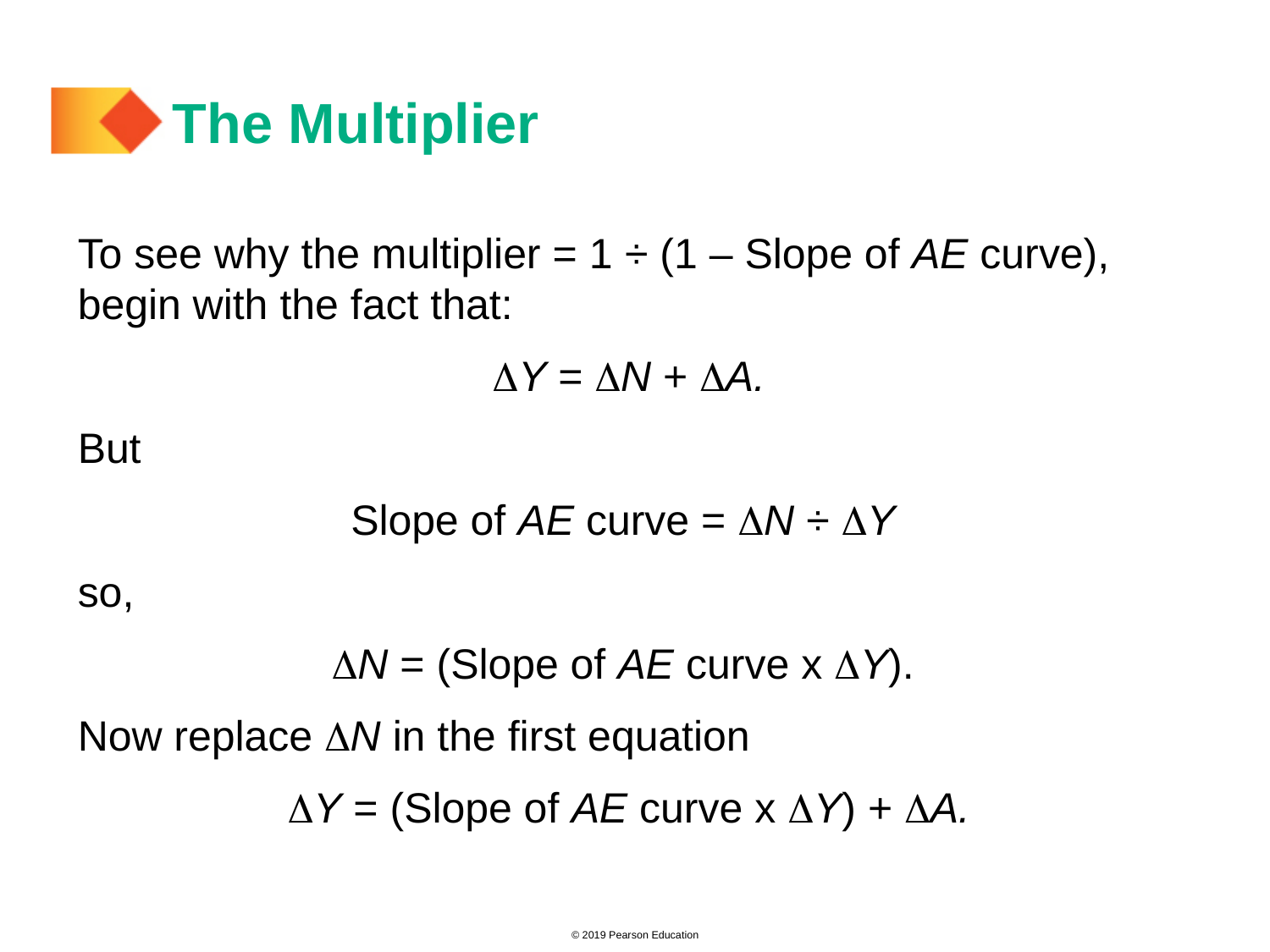

# The Multiplier
To see why the multiplier = 1 ÷ (1 – Slope of AE curve), begin with the fact that:
ΔY = ΔN + ΔA.
But
Slope of AE curve = ΔN ÷ ΔY
so,
ΔN = (Slope of AE curve x ΔY).
Now replace ΔN in the first equation
ΔY = (Slope of AE curve x ΔY) + ΔA.